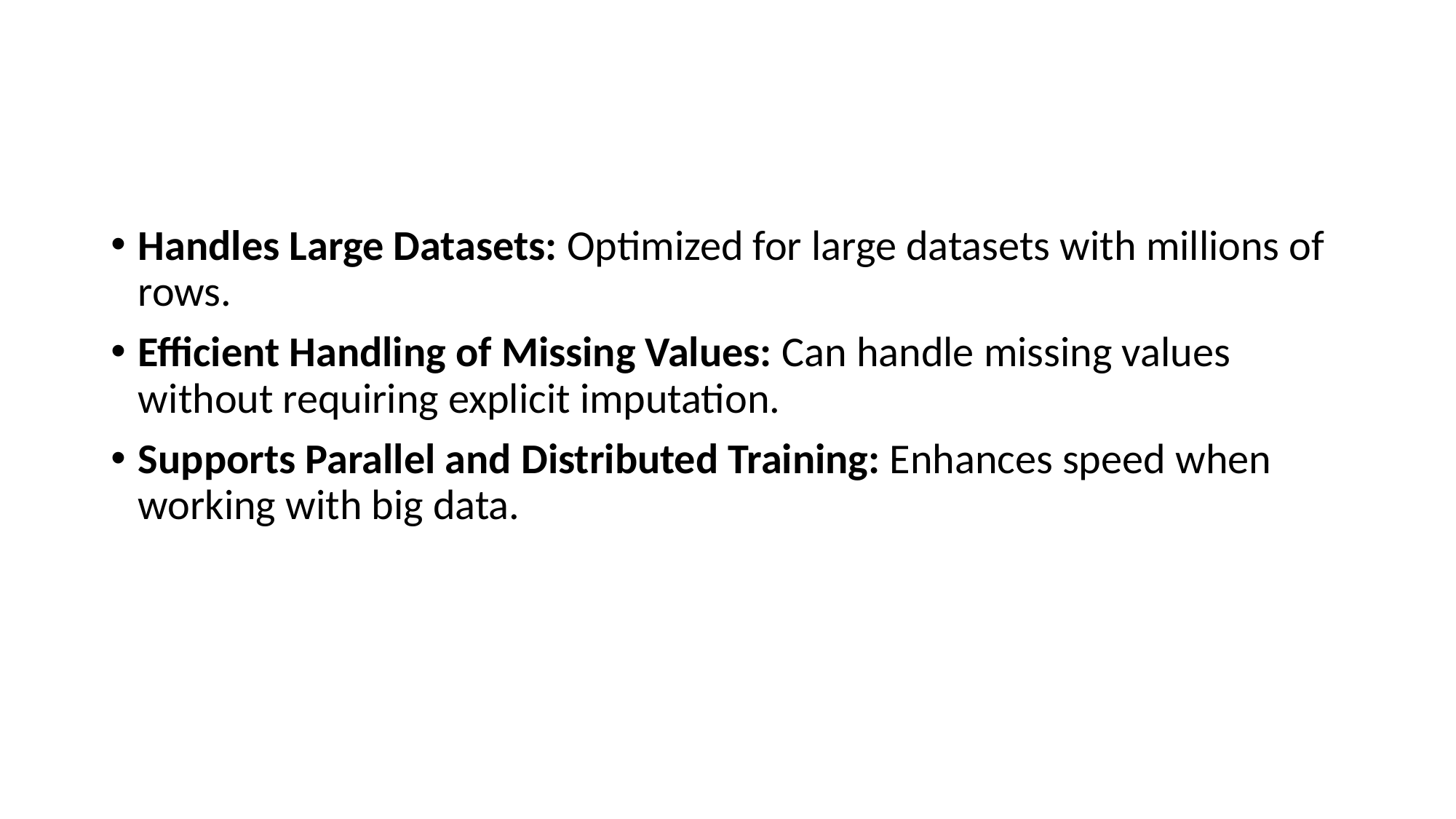

#
Handles Large Datasets: Optimized for large datasets with millions of rows.
Efficient Handling of Missing Values: Can handle missing values without requiring explicit imputation.
Supports Parallel and Distributed Training: Enhances speed when working with big data.